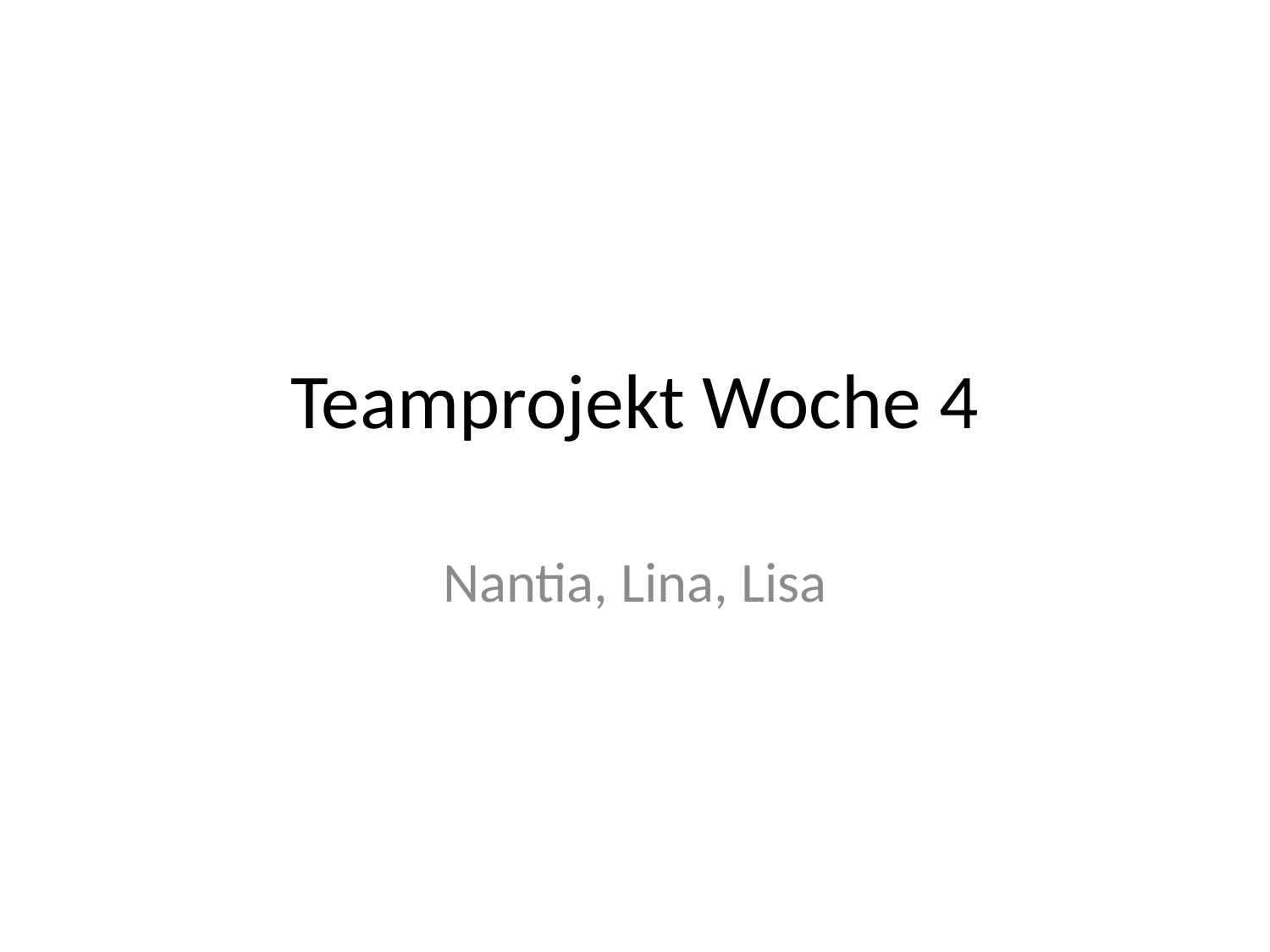

# Teamprojekt Woche 4
Nantia, Lina, Lisa